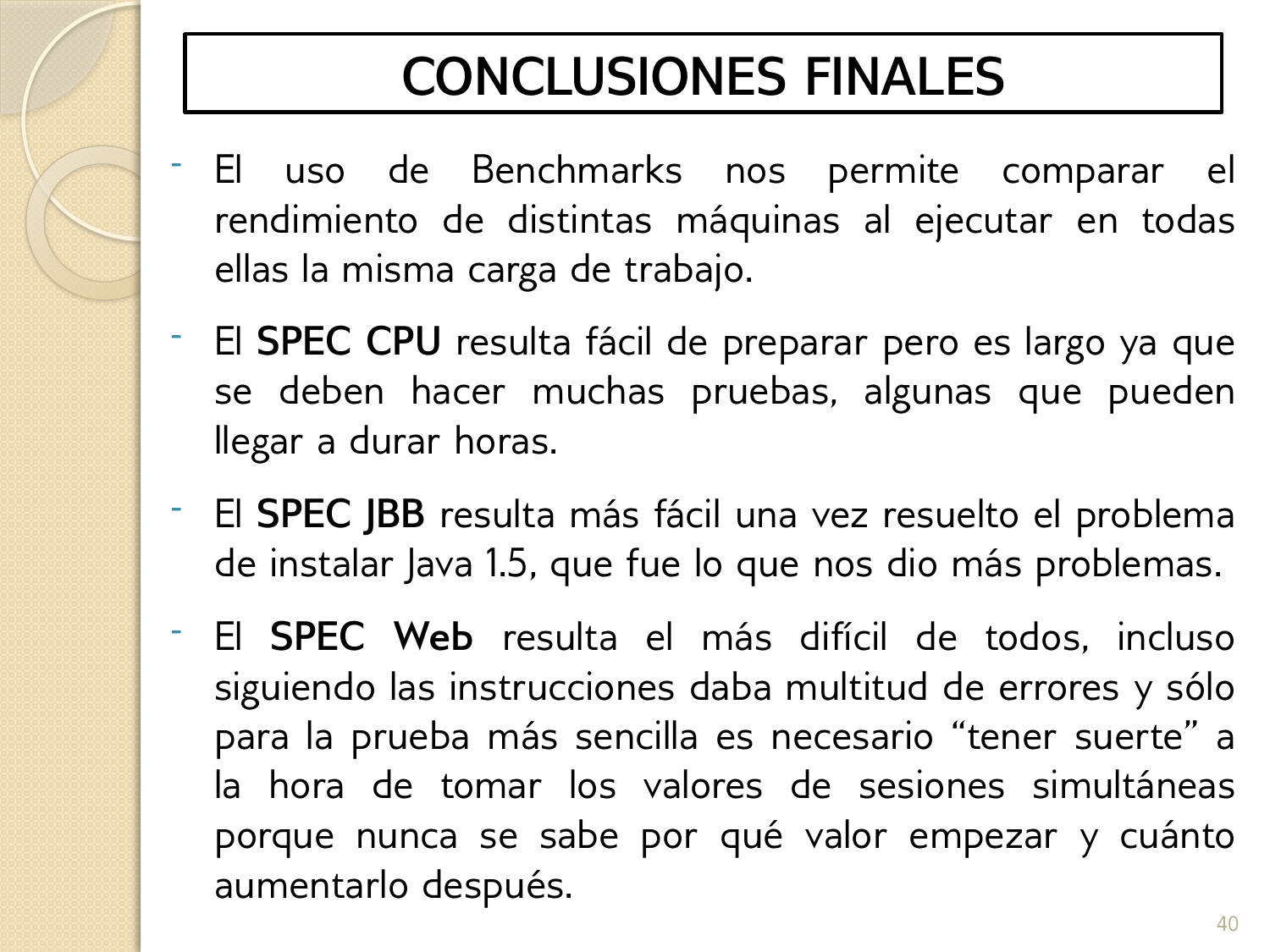

# CONCLUSIONES FINALES
El uso de Benchmarks nos permite comparar el rendimiento de distintas máquinas al ejecutar en todas ellas la misma carga de trabajo.

El SPEC CPU resulta fácil de preparar pero es largo ya que se deben hacer muchas pruebas, algunas que pueden llegar a durar horas.

El SPEC JBB resulta más fácil una vez resuelto el problema de instalar Java 1.5, que fue lo que nos dio más problemas.

El SPEC Web resulta el más difícil de todos, incluso siguiendo las instrucciones daba multitud de errores y sólo para la prueba más sencilla es necesario “tener suerte” a la hora de tomar los valores de sesiones simultáneas porque nunca se sabe por qué valor empezar y cuánto aumentarlo después.

40